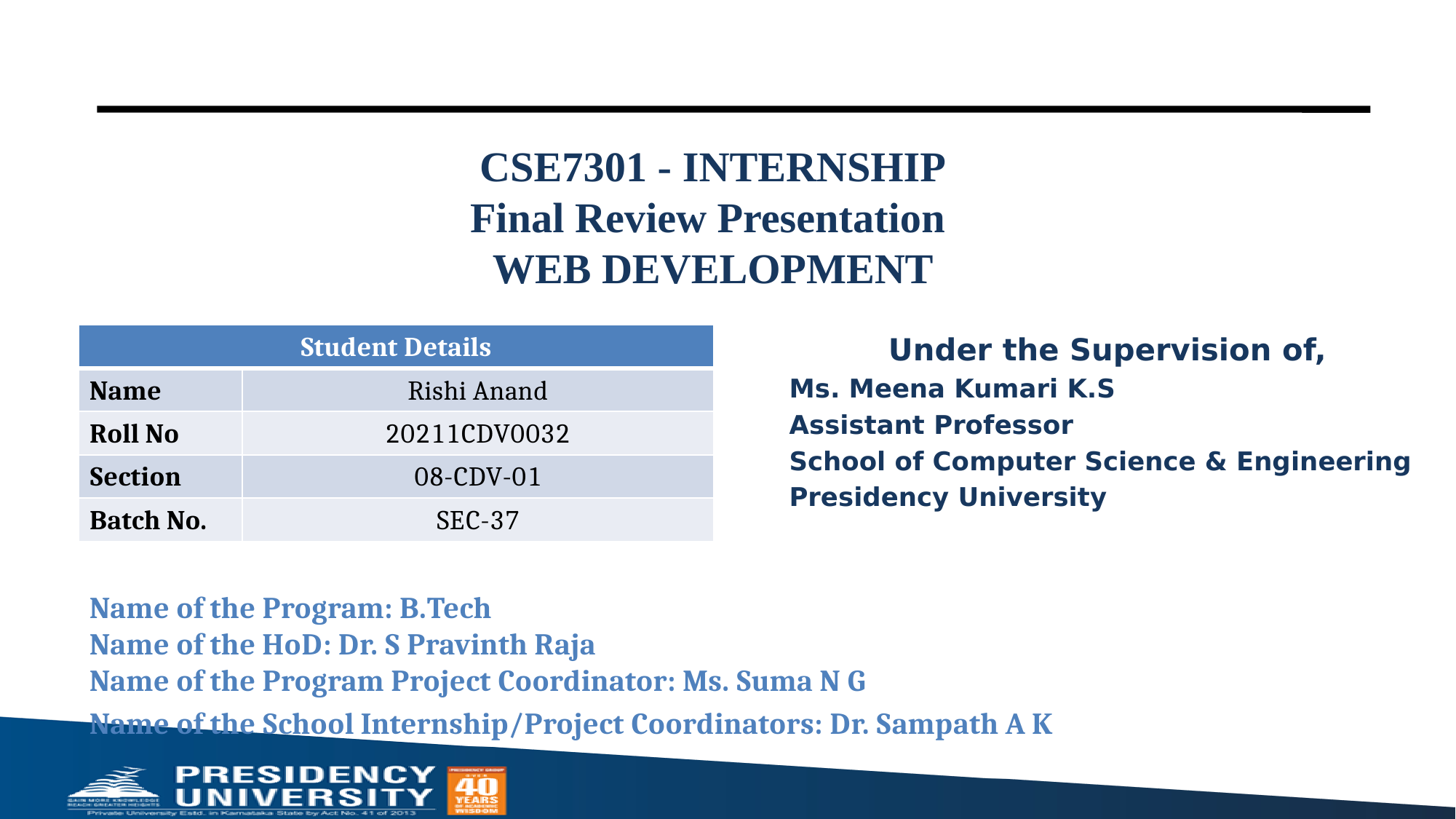

# CSE7301 - INTERNSHIP Final Review Presentation WEB DEVELOPMENT
| Student Details |  |
| --- | --- |
| Name | Rishi Anand |
| Roll No | 20211CDV0032 |
| Section | 08-CDV-01 |
| Batch No. | SEC-37 |
Under the Supervision of,
Ms. Meena Kumari K.S
Assistant Professor
School of Computer Science & Engineering
Presidency University

Name of the Program: B.Tech
Name of the HoD: Dr. S Pravinth Raja
Name of the Program Project Coordinator: Ms. Suma N G
Name of the School Internship/Project Coordinators: Dr. Sampath A K